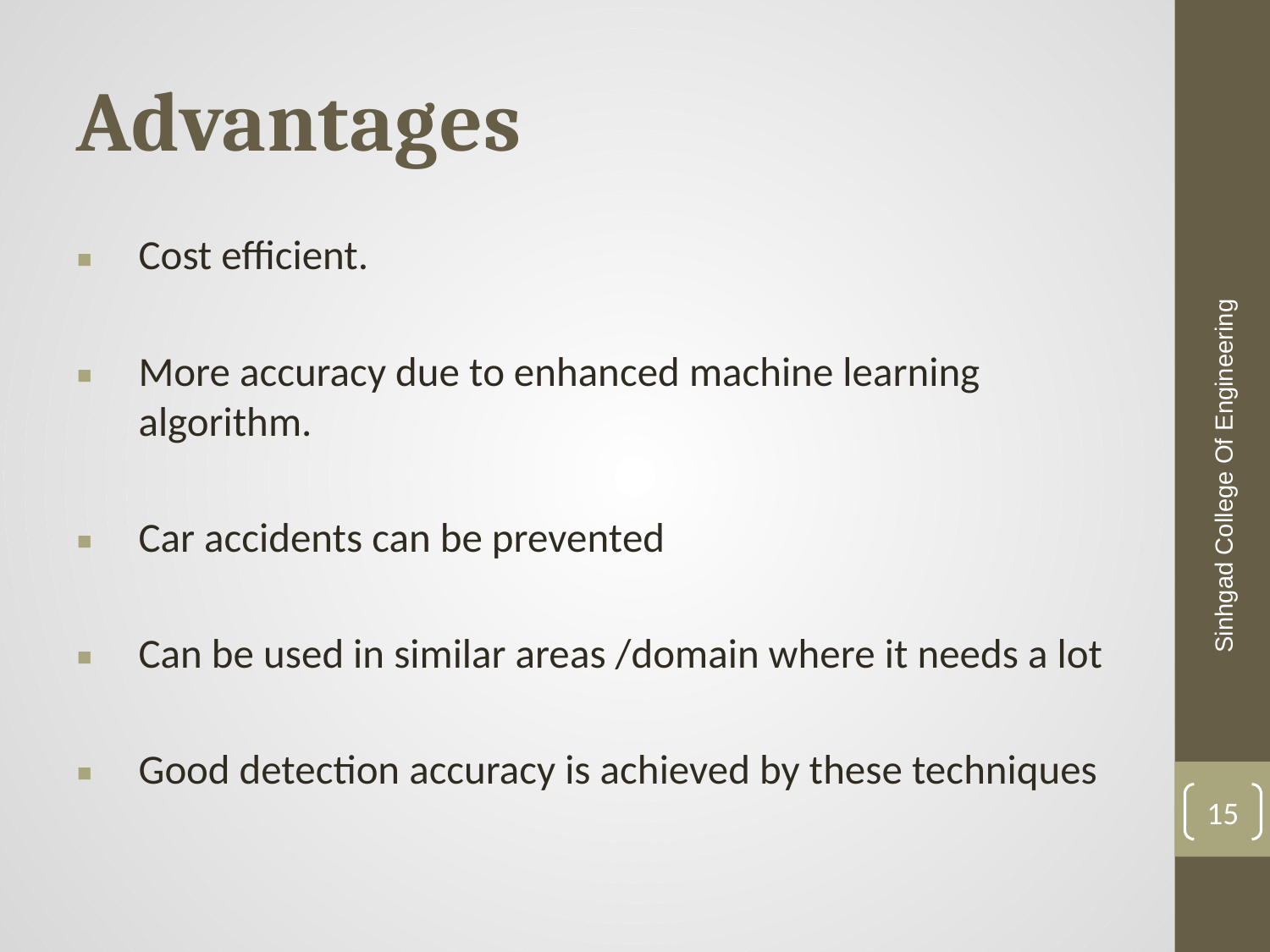

# Advantages
Cost efficient.

More accuracy due to enhanced machine learning algorithm.

Car accidents can be prevented

Can be used in similar areas /domain where it needs a lot

Good detection accuracy is achieved by these techniques

Sinhgad College Of Engineering
15